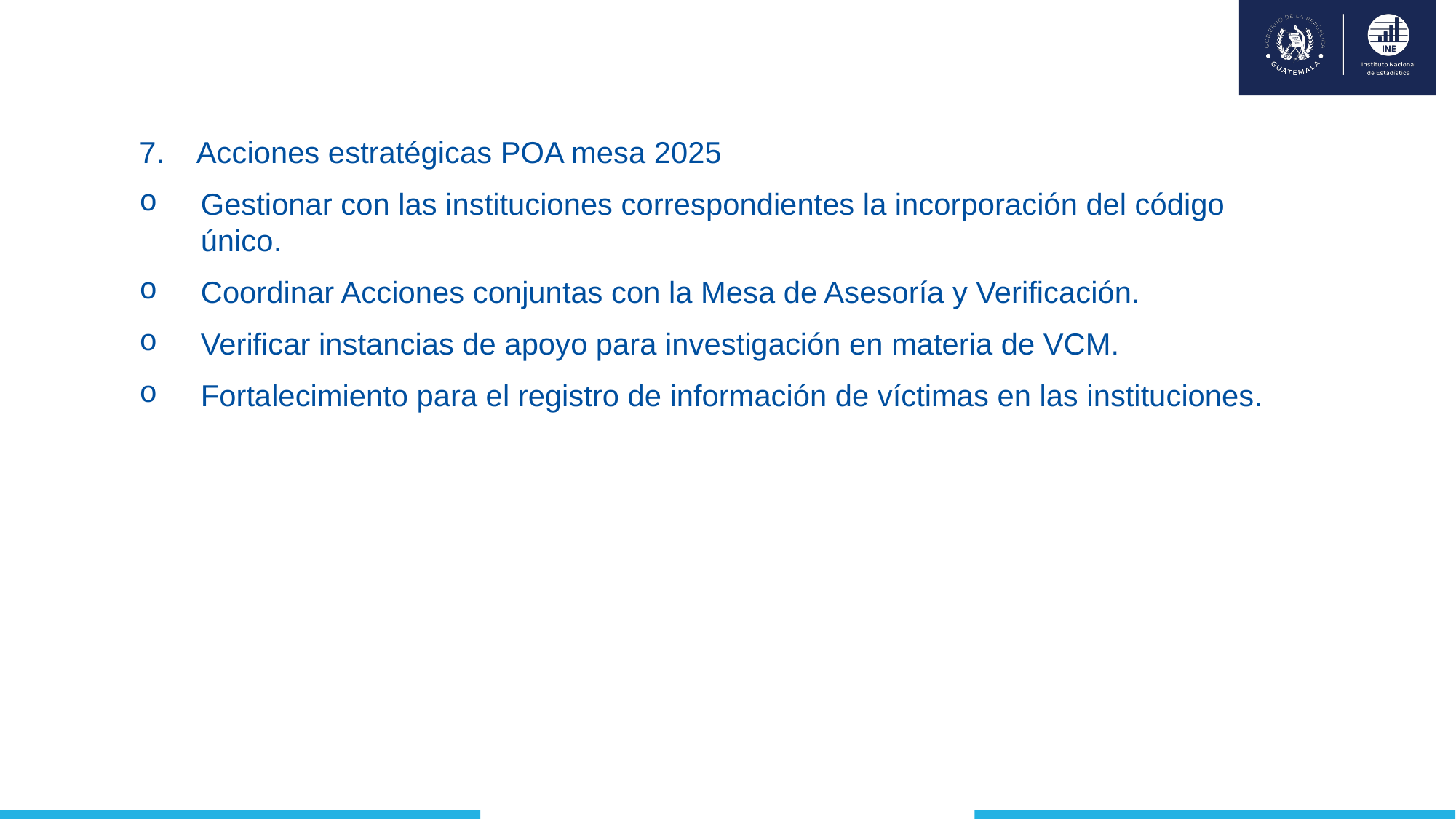

7.    Acciones estratégicas POA mesa 2025
Gestionar con las instituciones correspondientes la incorporación del código único.
Coordinar Acciones conjuntas con la Mesa de Asesoría y Verificación.
Verificar instancias de apoyo para investigación en materia de VCM.
Fortalecimiento para el registro de información de víctimas en las instituciones.